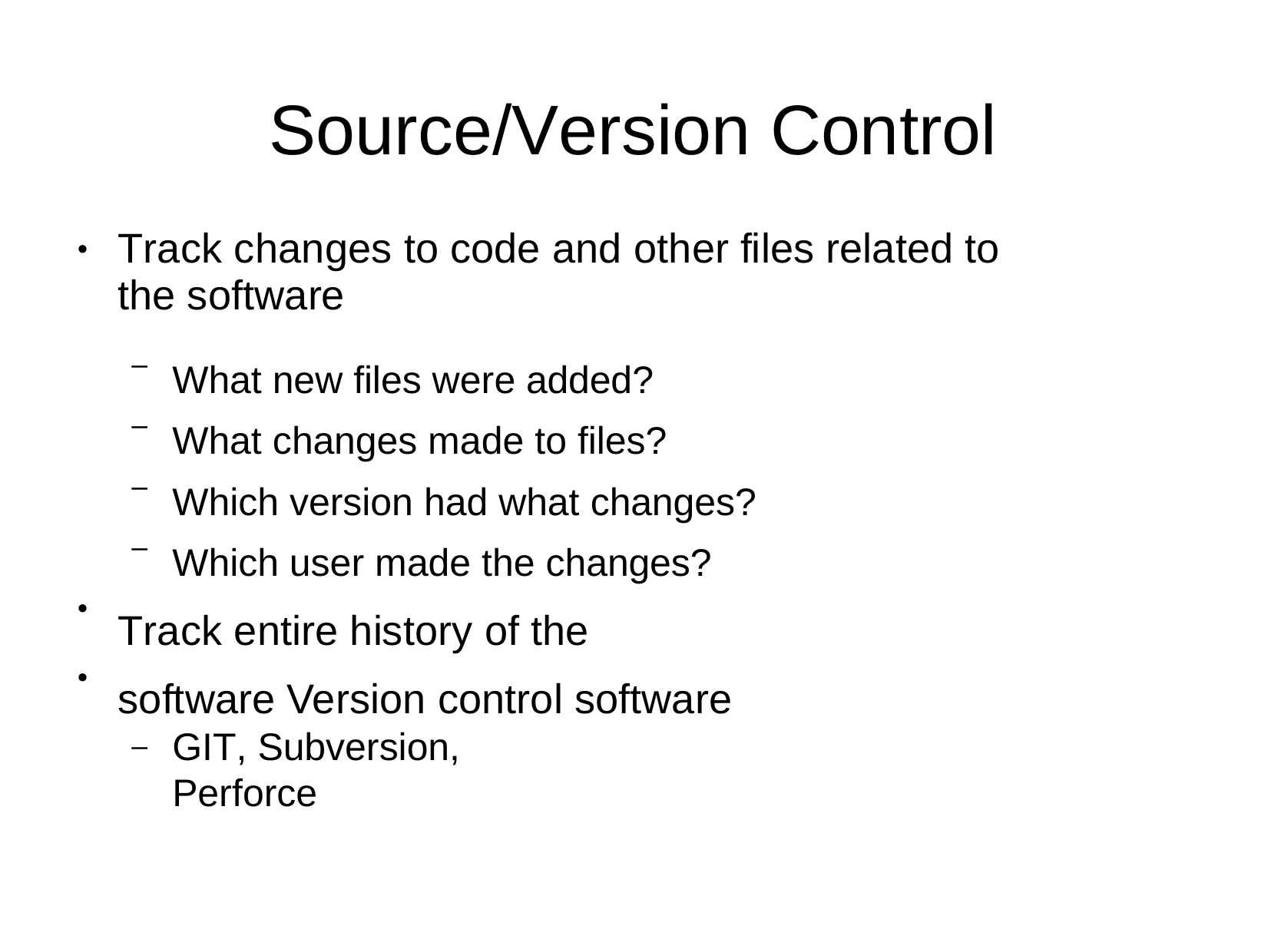

# Source/Version Control
Track changes to code and other files related to the software
●
What new files were added? What changes made to files?
Which version had what changes? Which user made the changes?
–
–
–
–
Track entire history of the software Version control software
●
●
GIT, Subversion, Perforce
–